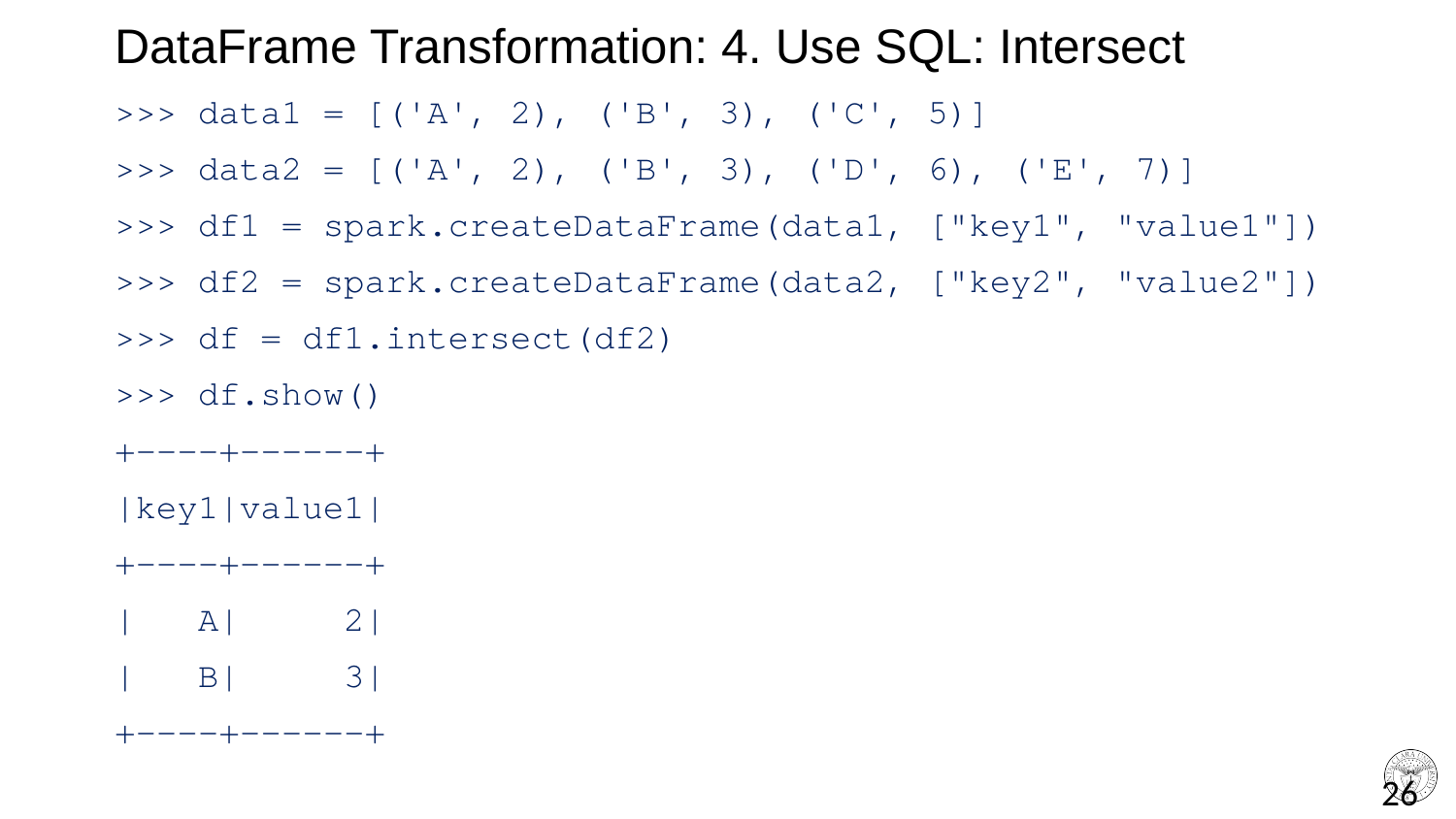

# DataFrame Transformation: 4. Use SQL: Intersect
>>> data1 = [('A', 2), ('B', 3), ('C', 5)]
>>> data2 = [('A', 2), ('B', 3), ('D', 6), ('E', 7)]
>>> df1 = spark.createDataFrame(data1, ["key1", "value1"])
>>> df2 = spark.createDataFrame(data2, ["key2", "value2"])
>>> df = df1.intersect(df2)
>>> df.show()
+----+------+
|key1|value1|
+----+------+
|   A|     2|
|   B|     3|
+----+------+
26